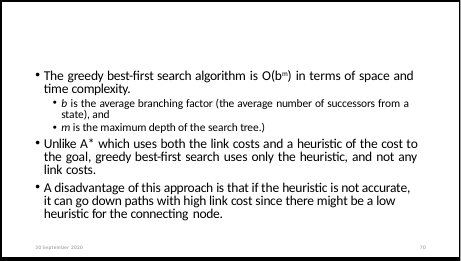

The greedy best-first search algorithm is O(bm) in terms of space and  time complexity.
b is the average branching factor (the average number of successors from a  state), and
m is the maximum depth of the search tree.)
Unlike A* which uses both the link costs and a heuristic of the cost to  the goal, greedy best-first search uses only the heuristic, and not any  link costs.
A disadvantage of this approach is that if the heuristic is not accurate,  it can go down paths with high link cost since there might be a low  heuristic for the connecting node.
30 September 2020
70